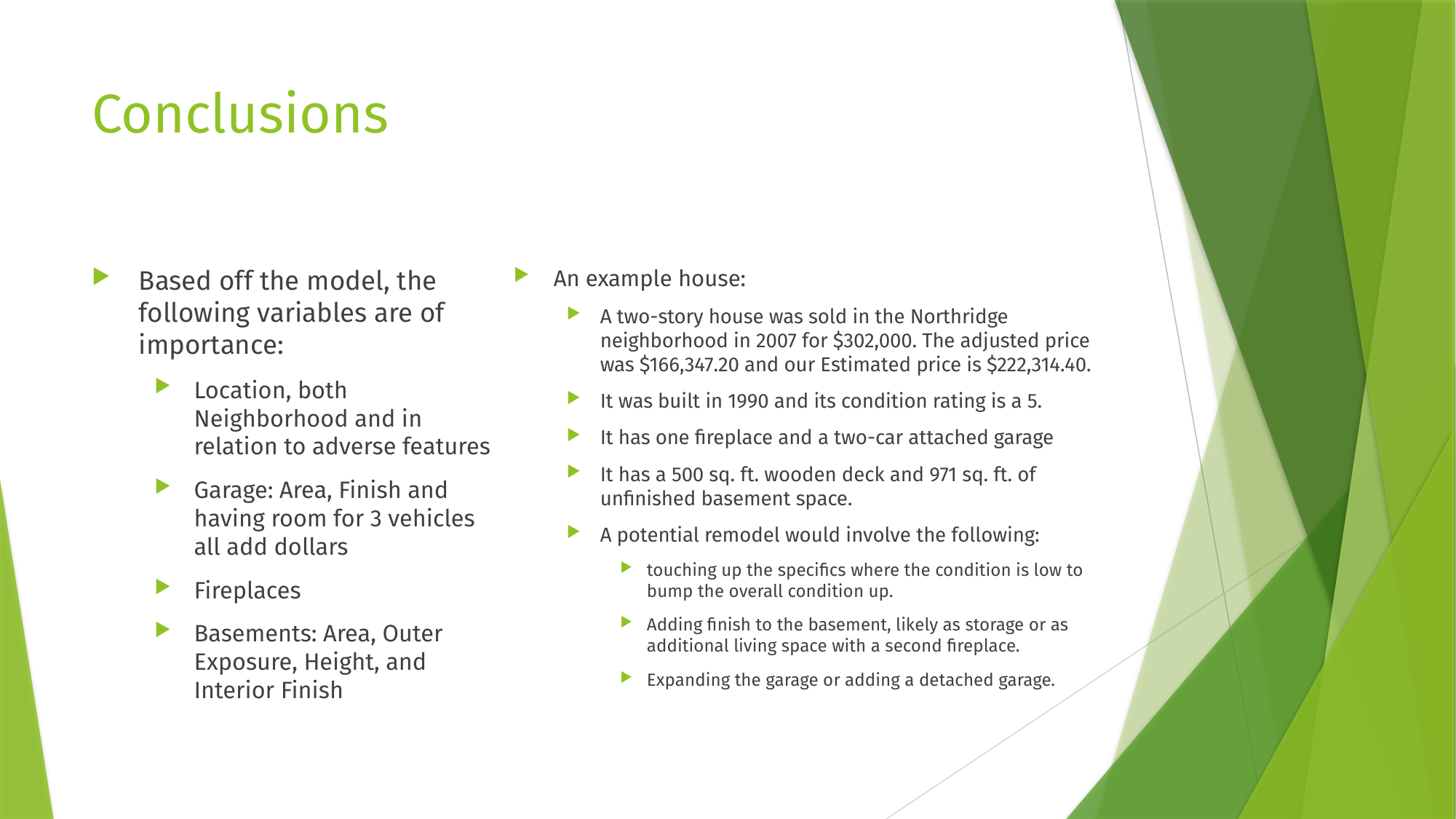

# Conclusions

Based off the model, the following variables are of importance:
Location, both Neighborhood and in relation to adverse features
Garage: Area, Finish and having room for 3 vehicles all add dollars
Fireplaces
Basements: Area, Outer Exposure, Height, and Interior Finish

An example house:
A two-story house was sold in the Northridge neighborhood in 2007 for $302,000. The adjusted price was $166,347.20 and our Estimated price is $222,314.40.
It was built in 1990 and its condition rating is a 5.
It has one fireplace and a two-car attached garage
It has a 500 sq. ft. wooden deck and 971 sq. ft. of unfinished basement space.
A potential remodel would involve the following:
touching up the specifics where the condition is low to bump the overall condition up.
Adding finish to the basement, likely as storage or as additional living space with a second fireplace.
Expanding the garage or adding a detached garage.